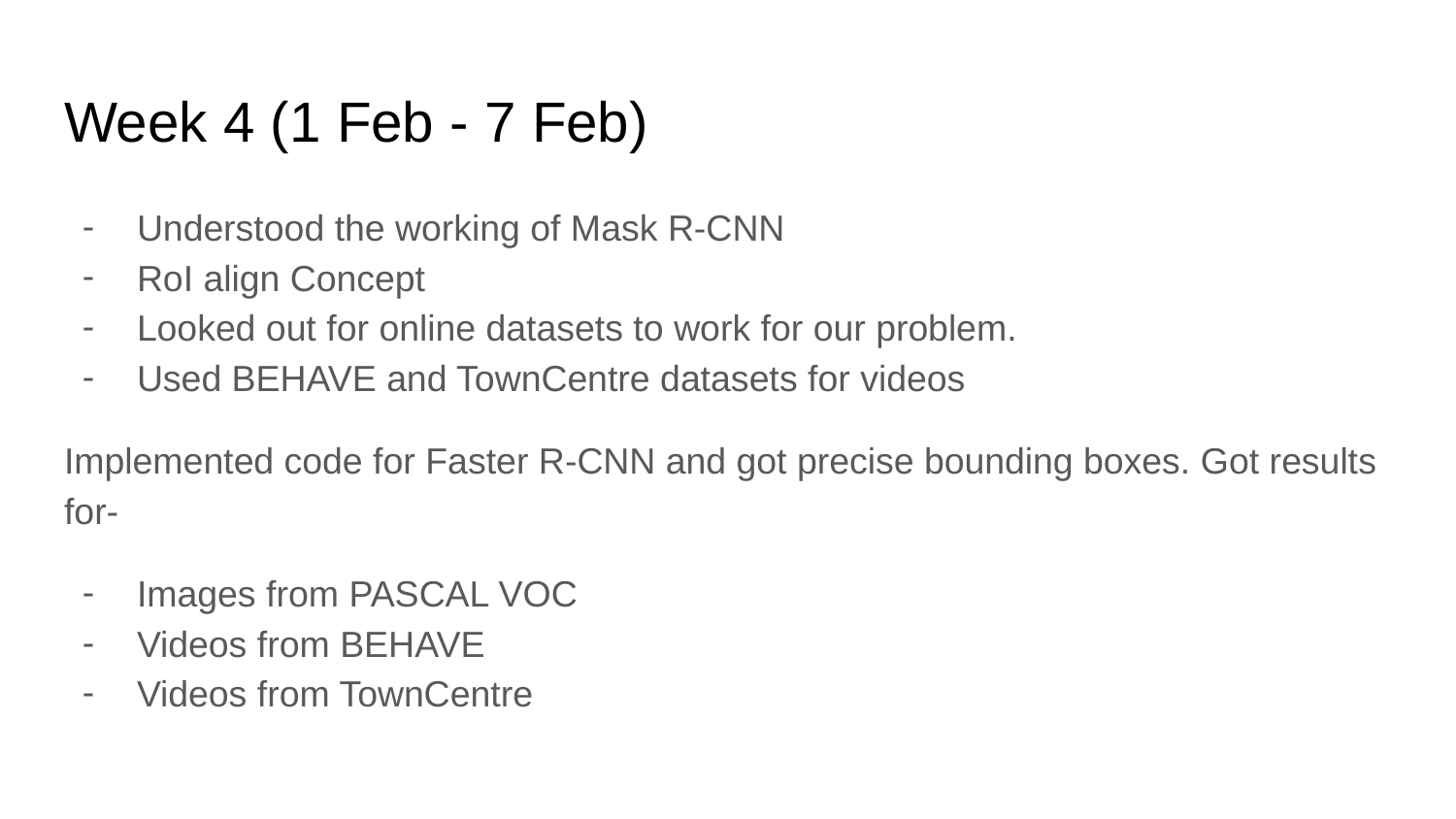

# Week 4 (1 Feb - 7 Feb)
Understood the working of Mask R-CNN
RoI align Concept
Looked out for online datasets to work for our problem.
Used BEHAVE and TownCentre datasets for videos
Implemented code for Faster R-CNN and got precise bounding boxes. Got results for-
Images from PASCAL VOC
Videos from BEHAVE
Videos from TownCentre